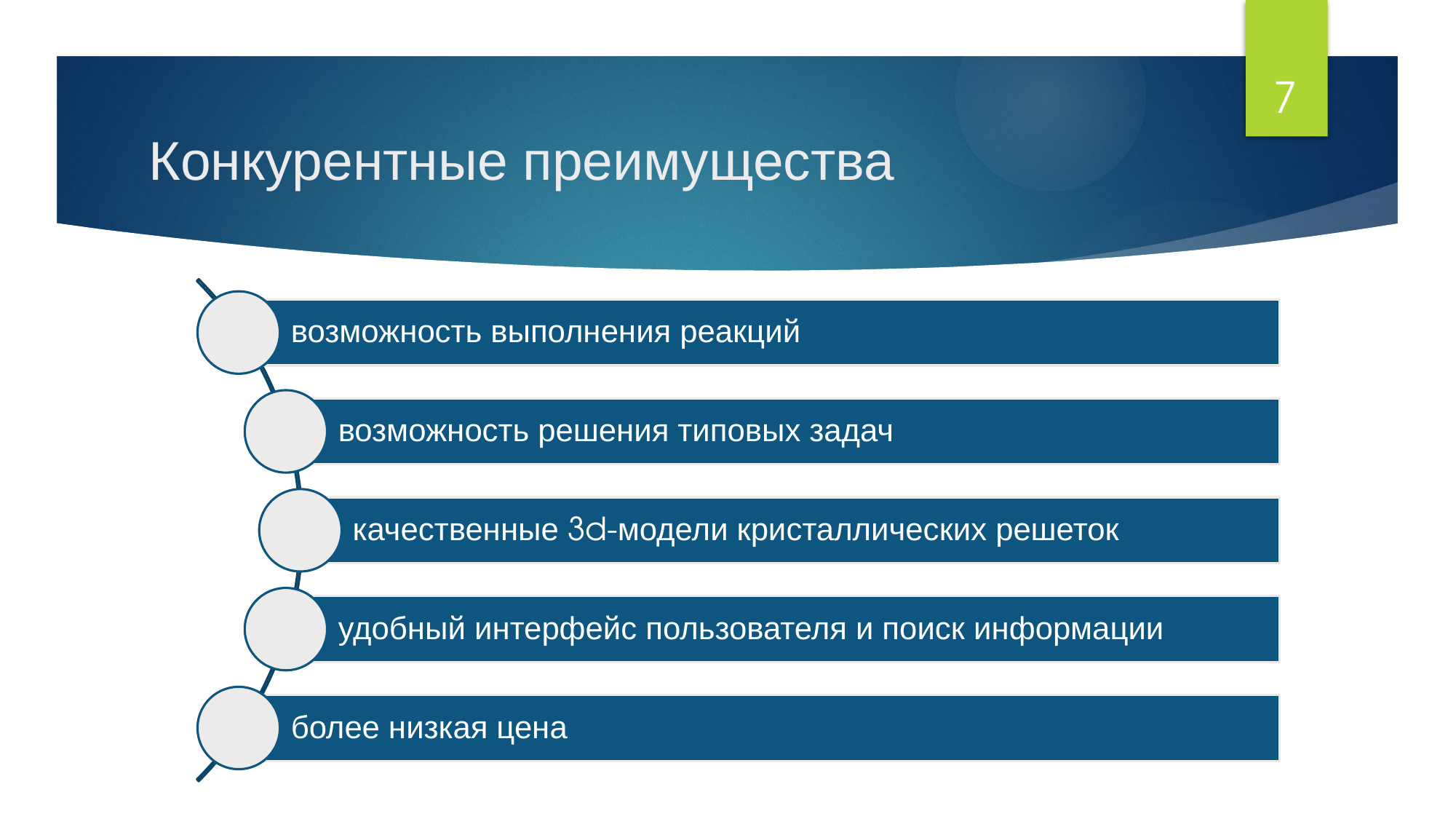

7
# Конкурентные преимущества
возможность выполнения реакций
возможность решения типовых задач
качественные 3d-модели кристаллических решеток
удобный интерфейс пользователя и поиск информации
более низкая цена